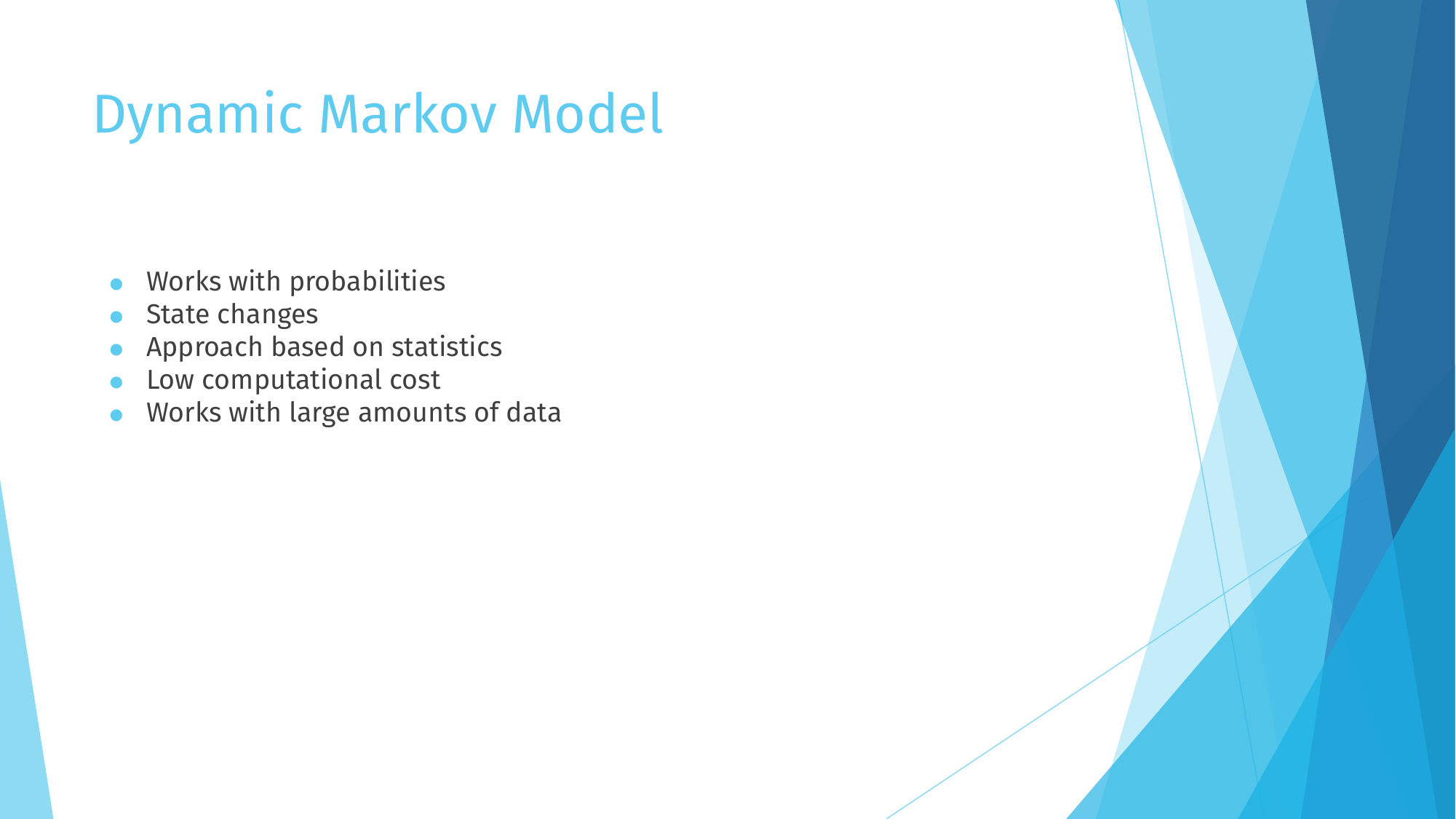

# Dynamic Markov Model
Works with probabilities
State changes
Approach based on statistics
Low computational cost
Works with large amounts of data